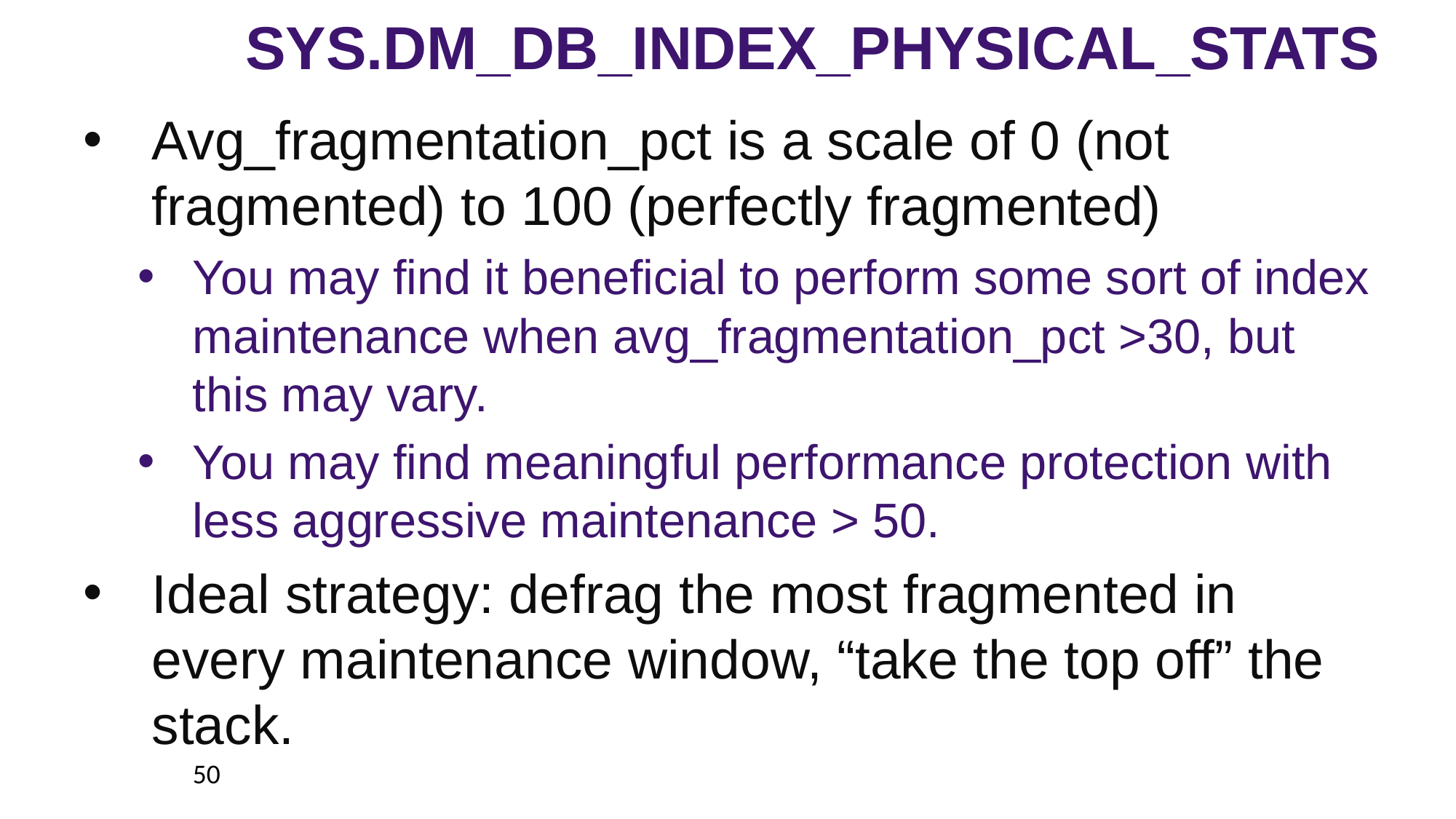

# sys.dm_db_index_physical_stats
Avg_fragmentation_pct is a scale of 0 (not fragmented) to 100 (perfectly fragmented)
You may find it beneficial to perform some sort of index maintenance when avg_fragmentation_pct >30, but this may vary.
You may find meaningful performance protection with less aggressive maintenance > 50.
Ideal strategy: defrag the most fragmented in every maintenance window, “take the top off” the stack.
50